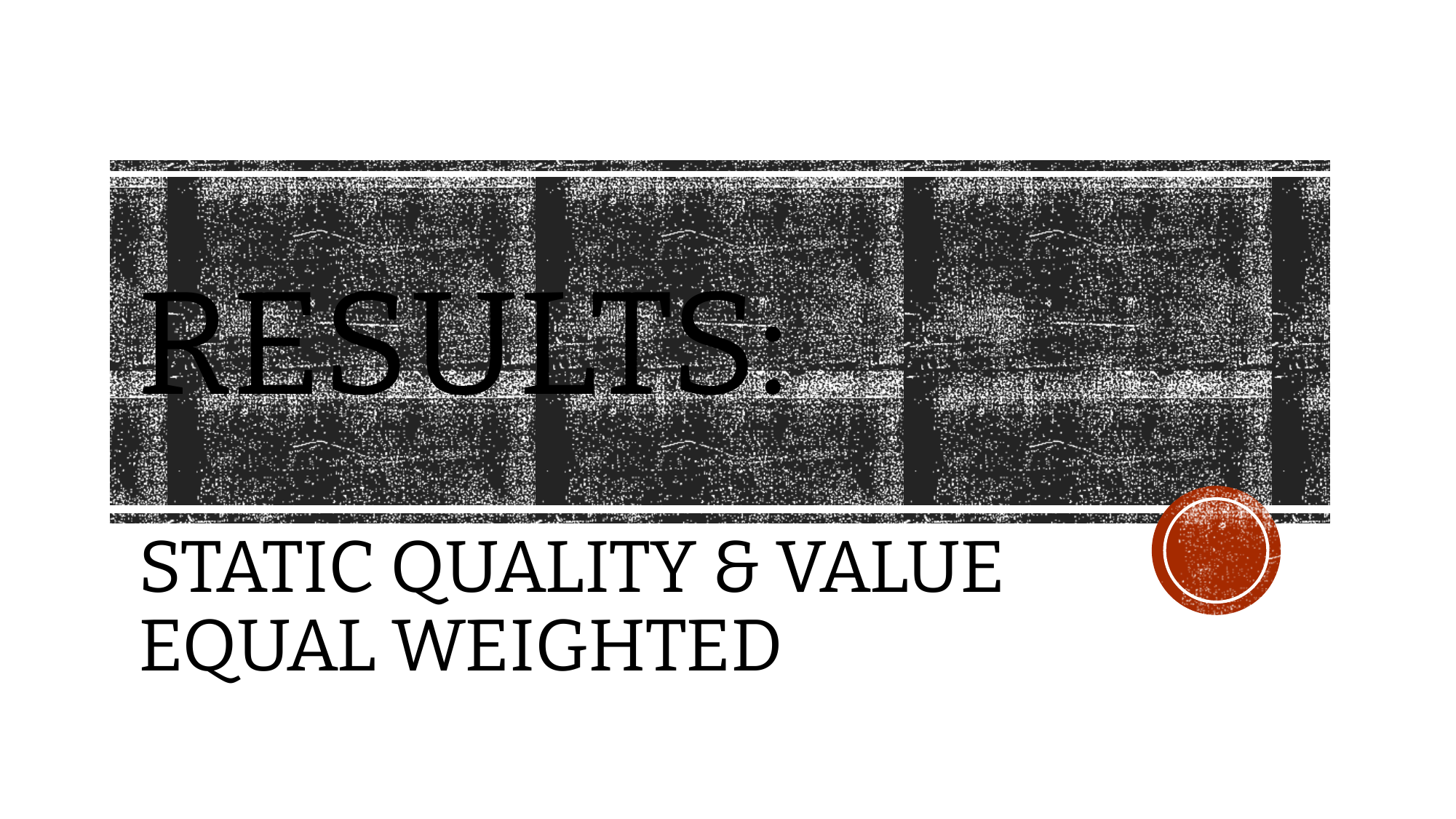

# Results:
STATIC QUALITY & VALUE EQUAL WEIGHTED